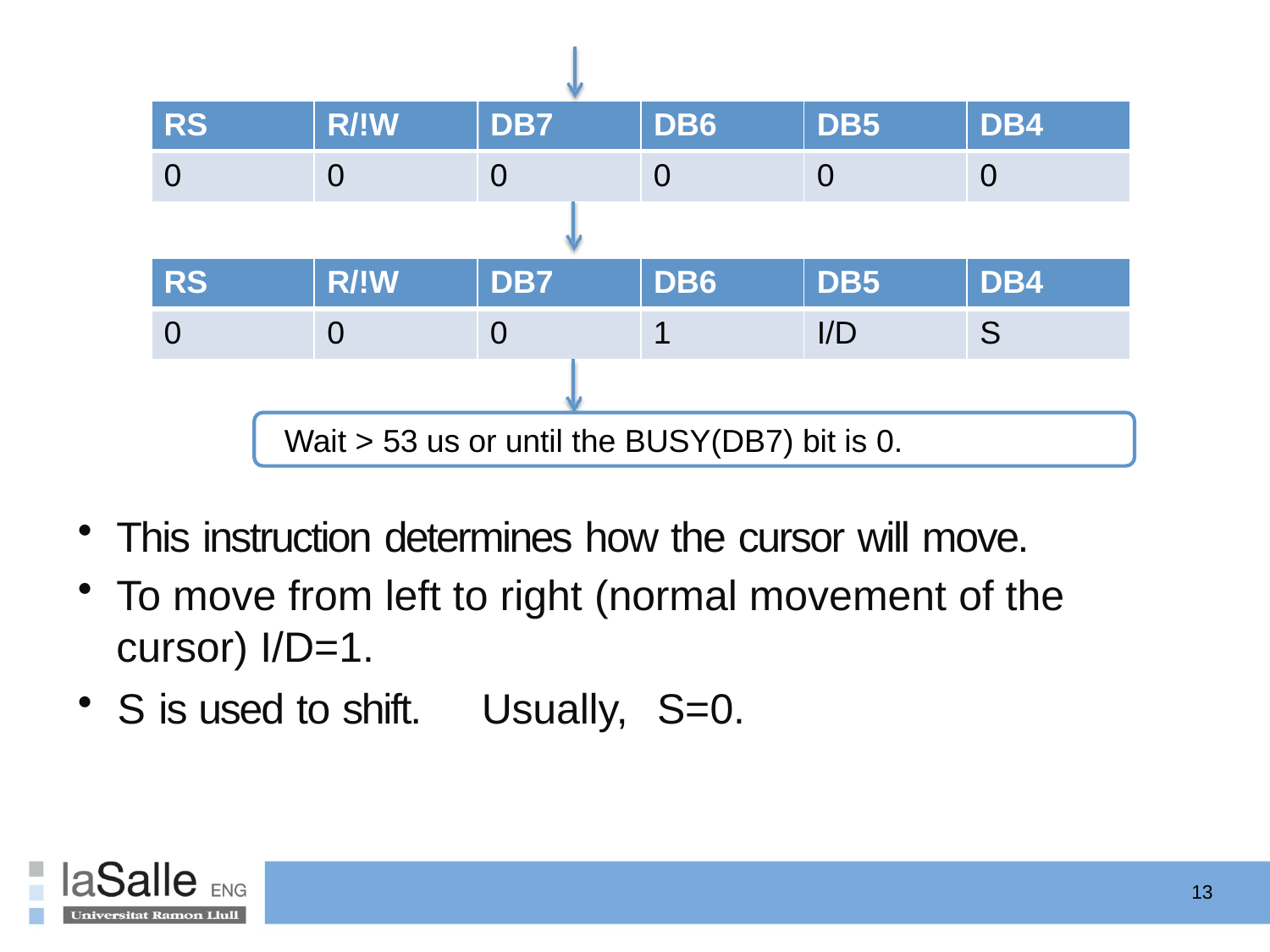

| RS | R/!W | DB7 |  | DB6 | DB5 | DB4 |
| --- | --- | --- | --- | --- | --- | --- |
| 0 | 0 | 0 |  | 0 | 0 | 0 |
|  |  |  |  |  |  |  |

| RS | R/!W | DB7 |  | DB6 | DB5 | DB4 |
| --- | --- | --- | --- | --- | --- | --- |
| 0 | 0 | 0 |  | 1 | I/D | S |
|  |  |  |  |  |  |  |

# Wait > 53 us or until the BUSY(DB7) bit is 0.
This instruction determines how the cursor will move.
To move from left to right (normal movement of the  cursor) I/D=1.
S	is used to shift.	Usually,	S=0.
13